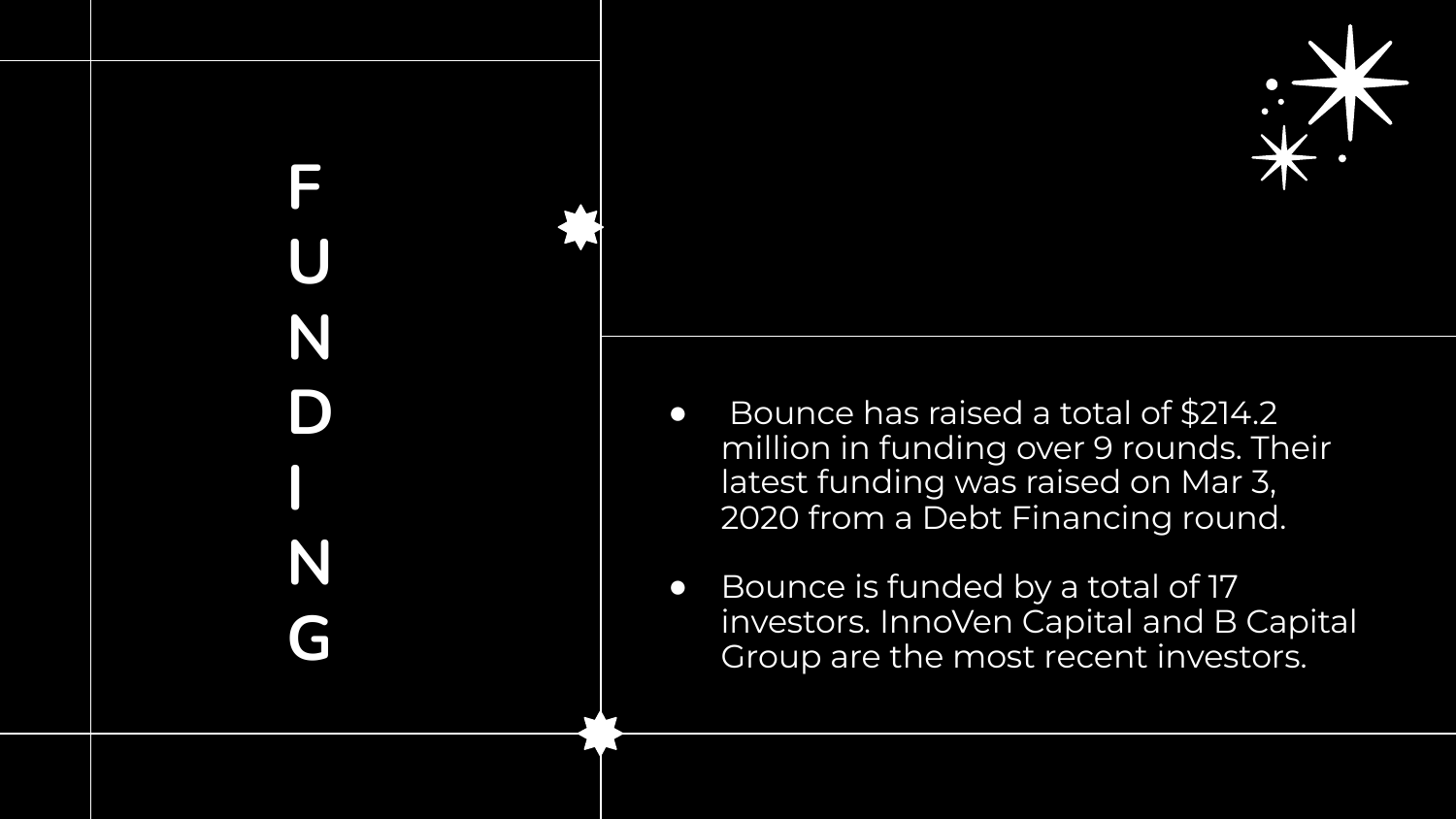

F
U
N
D
I
N
G

# Bounce has raised a total of $214.2 million in funding over 9 rounds. Their latest funding was raised on Mar 3, 2020 from a Debt Financing round.

Bounce is funded by a total of 17 investors. InnoVen Capital and B Capital Group are the most recent investors.